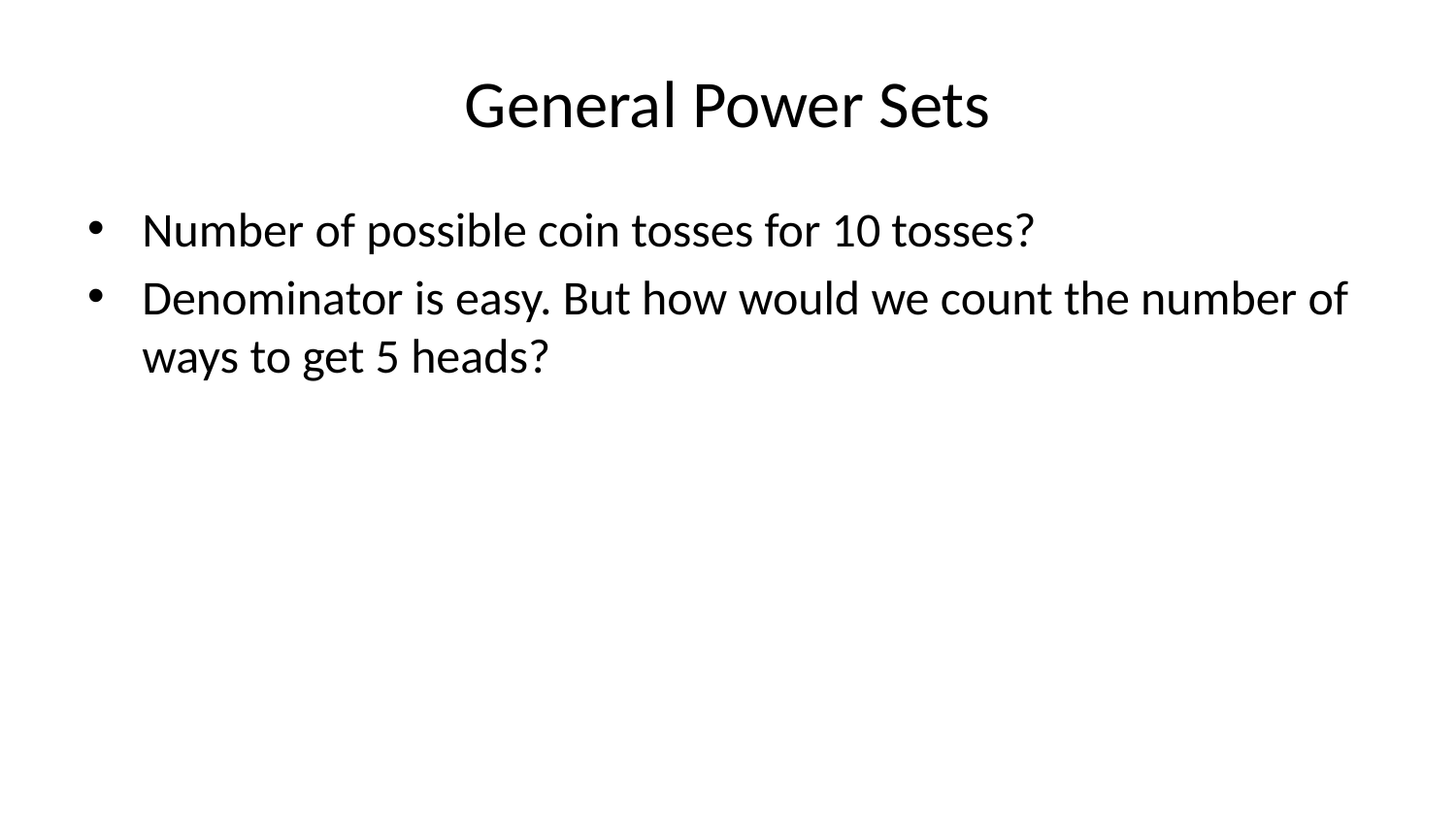

# General Power Sets
Number of possible coin tosses for 10 tosses?
Denominator is easy. But how would we count the number of ways to get 5 heads?